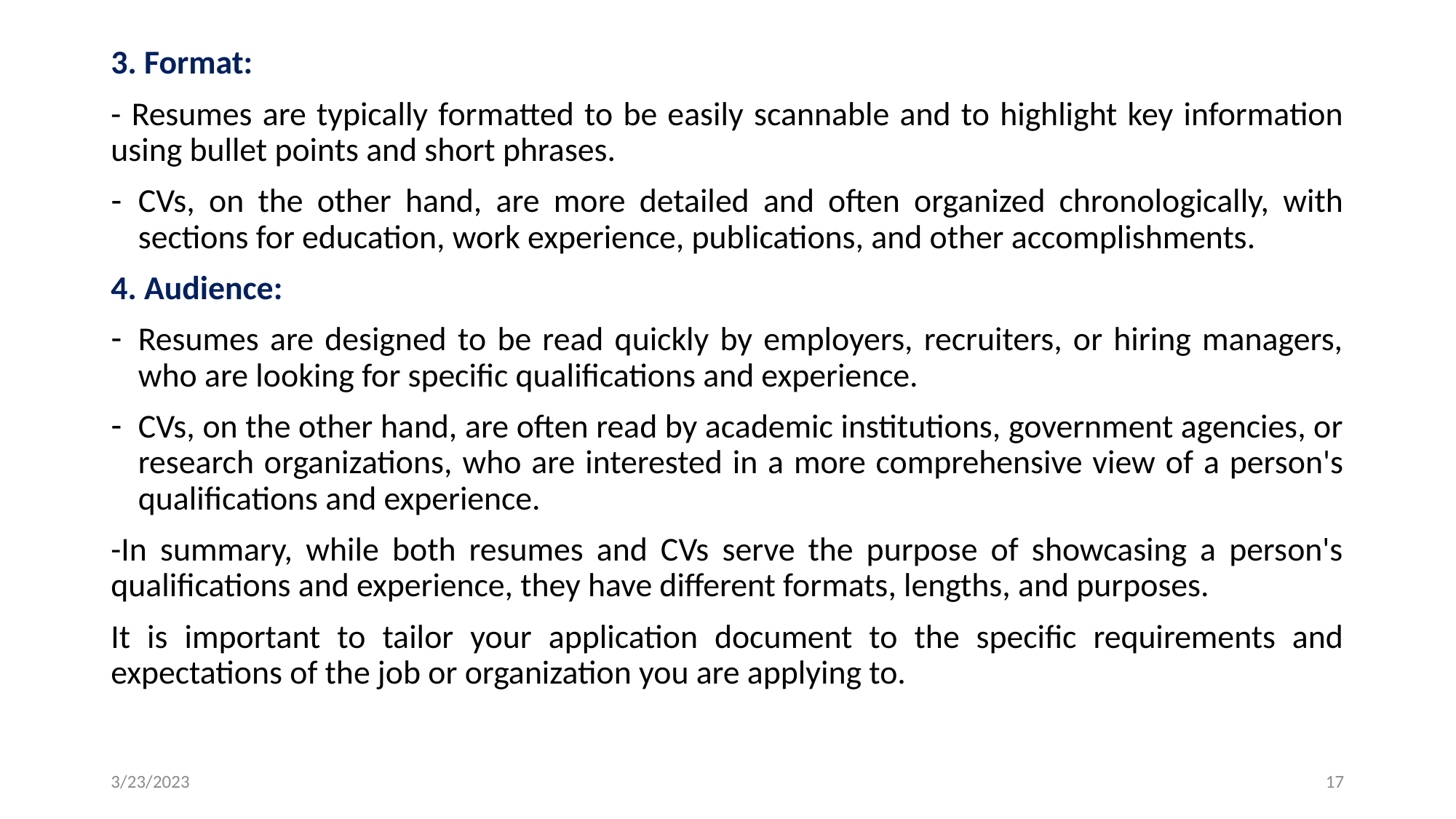

3. Format:
- Resumes are typically formatted to be easily scannable and to highlight key information using bullet points and short phrases.
CVs, on the other hand, are more detailed and often organized chronologically, with sections for education, work experience, publications, and other accomplishments.
4. Audience:
Resumes are designed to be read quickly by employers, recruiters, or hiring managers, who are looking for specific qualifications and experience.
CVs, on the other hand, are often read by academic institutions, government agencies, or research organizations, who are interested in a more comprehensive view of a person's qualifications and experience.
-In summary, while both resumes and CVs serve the purpose of showcasing a person's qualifications and experience, they have different formats, lengths, and purposes.
It is important to tailor your application document to the specific requirements and expectations of the job or organization you are applying to.

3/23/2023
17